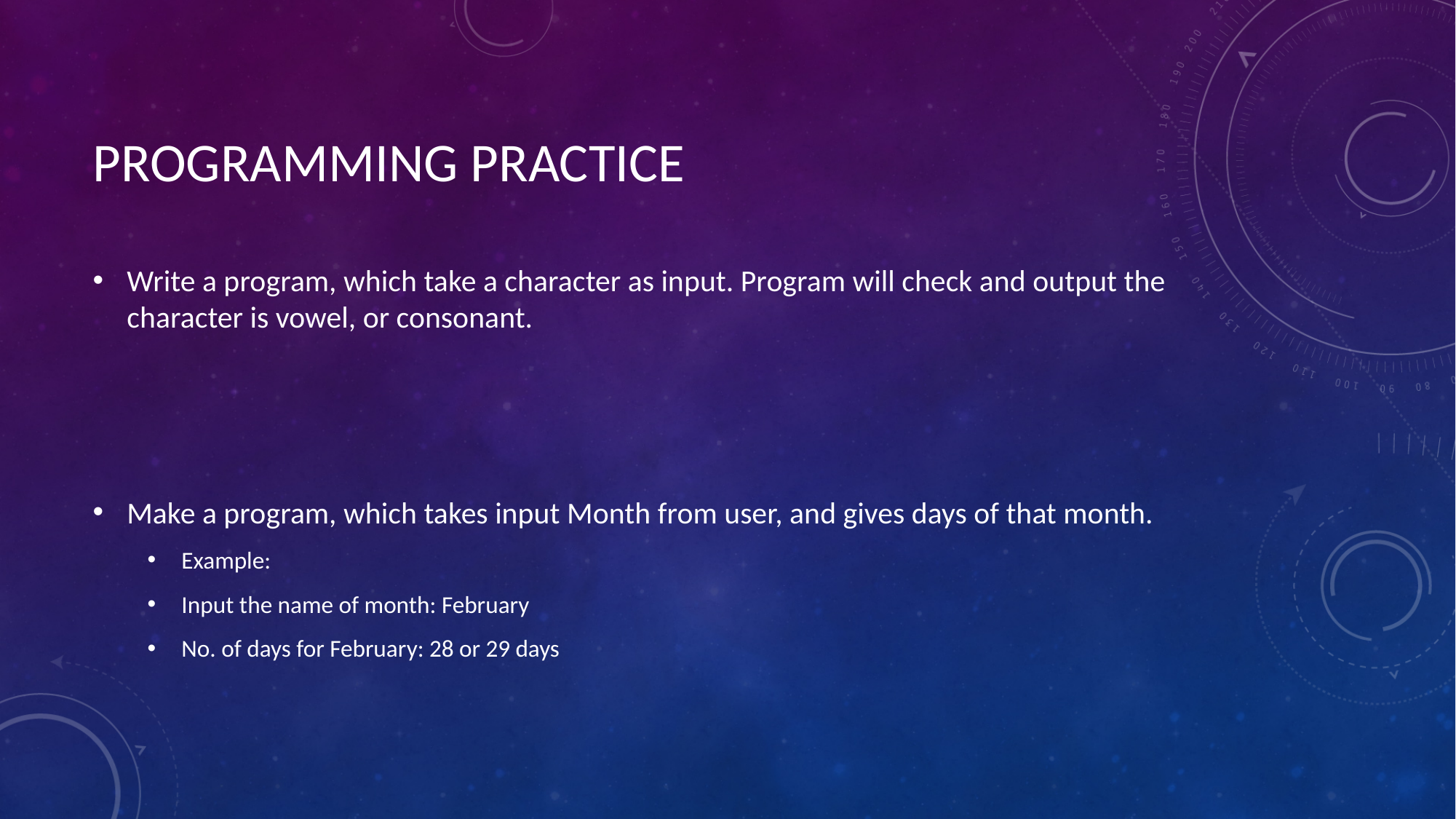

# Programming practice
Write a program, which take a character as input. Program will check and output the character is vowel, or consonant.

Make a program, which takes input Month from user, and gives days of that month.
Example:
Input the name of month: February
No. of days for February: 28 or 29 days